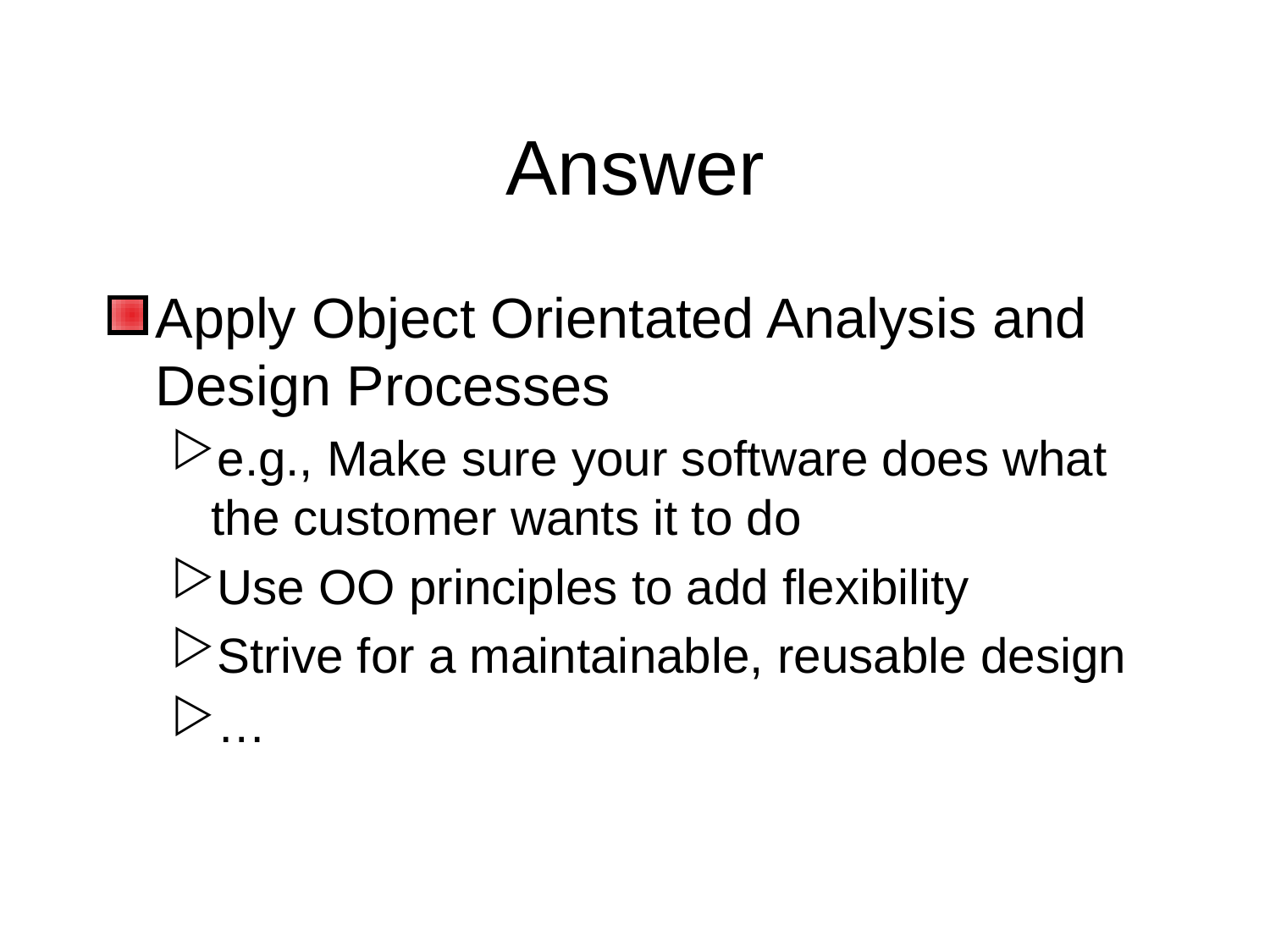

# Answer
Apply Object Orientated Analysis and Design Processes
e.g., Make sure your software does what the customer wants it to do
Use OO principles to add flexibility
Strive for a maintainable, reusable design
…